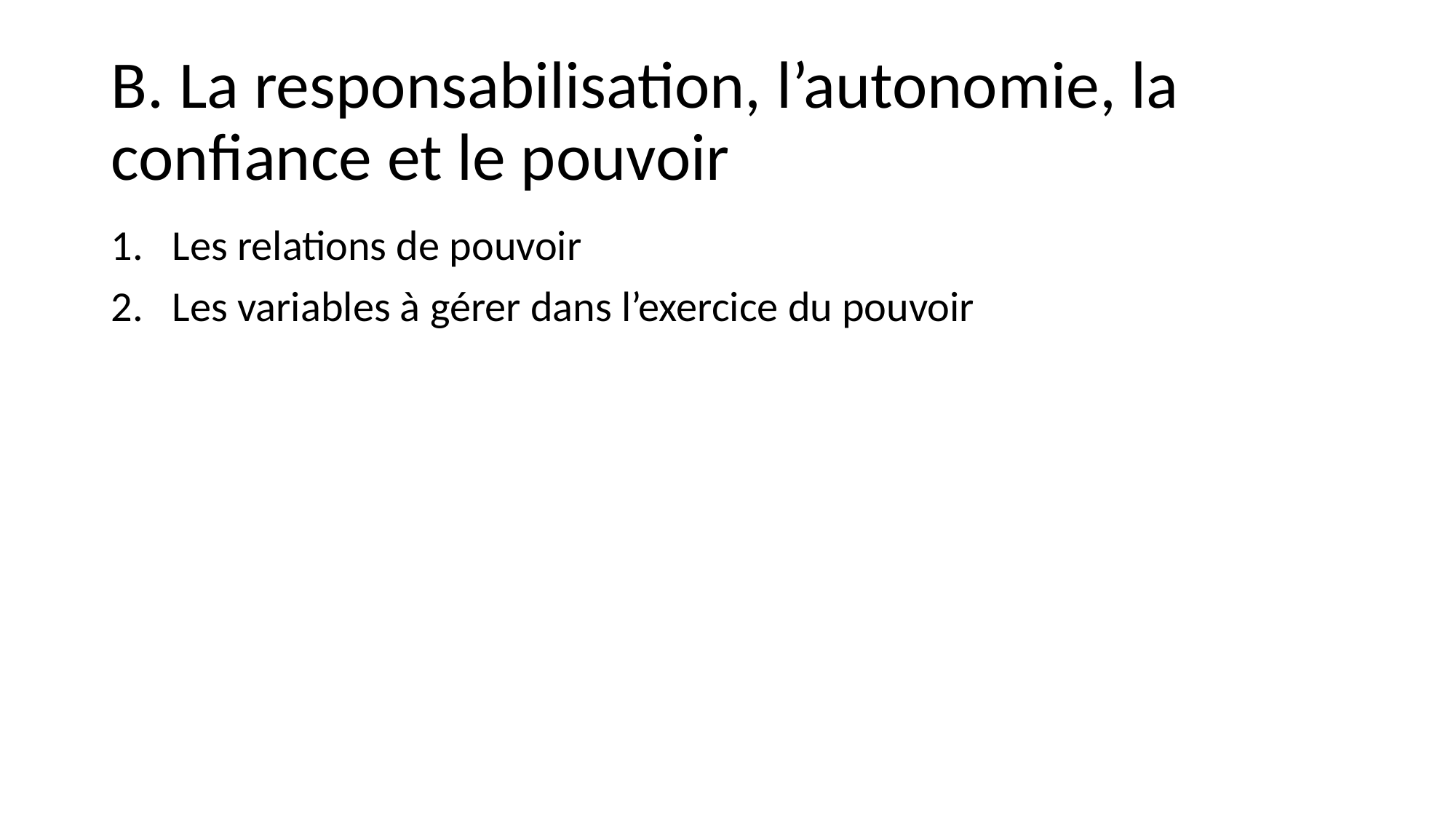

# B. La responsabilisation, l’autonomie, la confiance et le pouvoir
Les relations de pouvoir
Les variables à gérer dans l’exercice du pouvoir